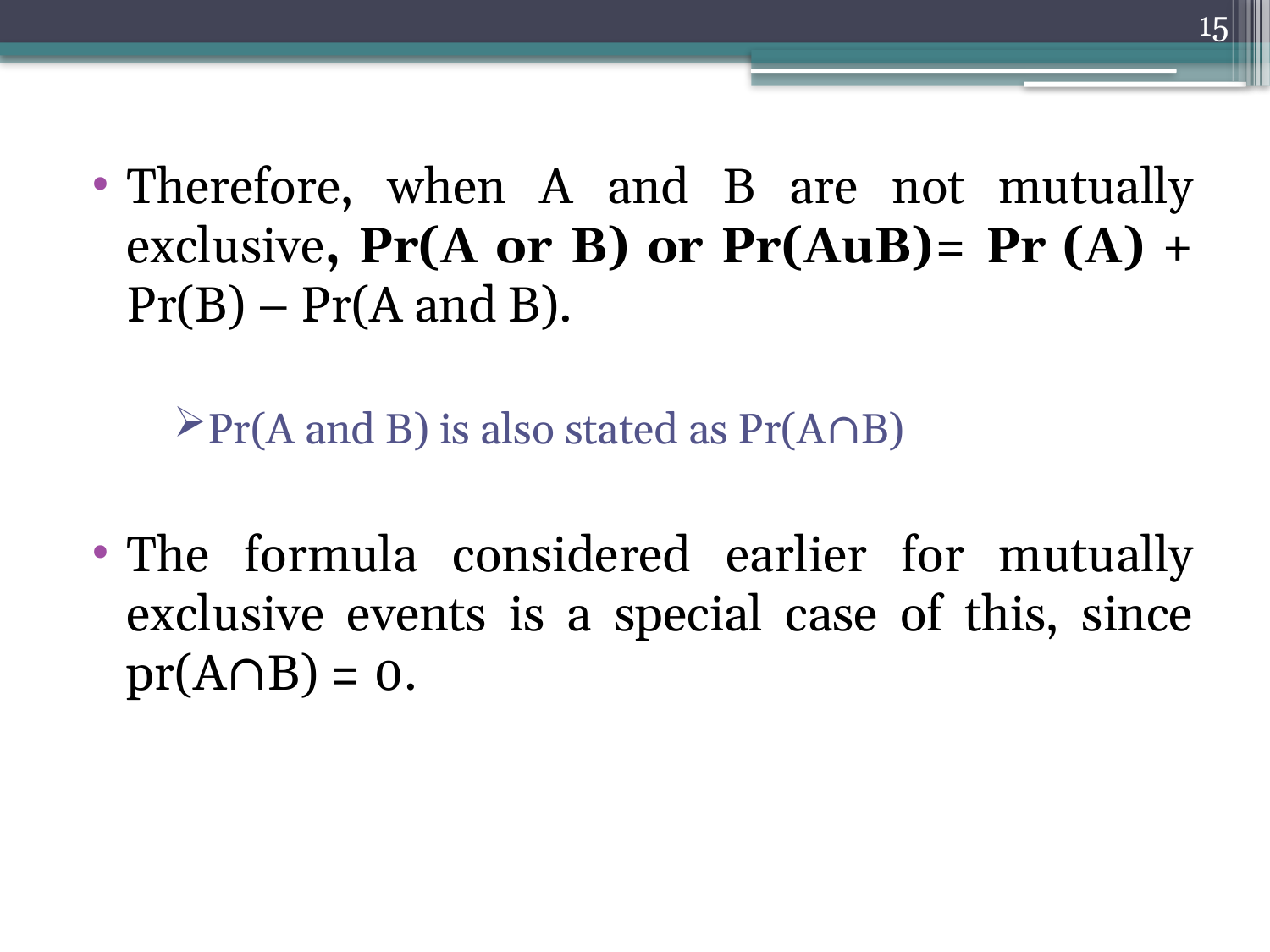

15
Therefore, when A and B are not mutually exclusive, Pr(A or B) or Pr(AuB)= Pr (A) + Pr(B) – Pr(A and B).

Pr(A and B) is also stated as Pr(A∩B)

The formula considered earlier for mutually exclusive events is a special case of this, since pr(A∩B) = 0.